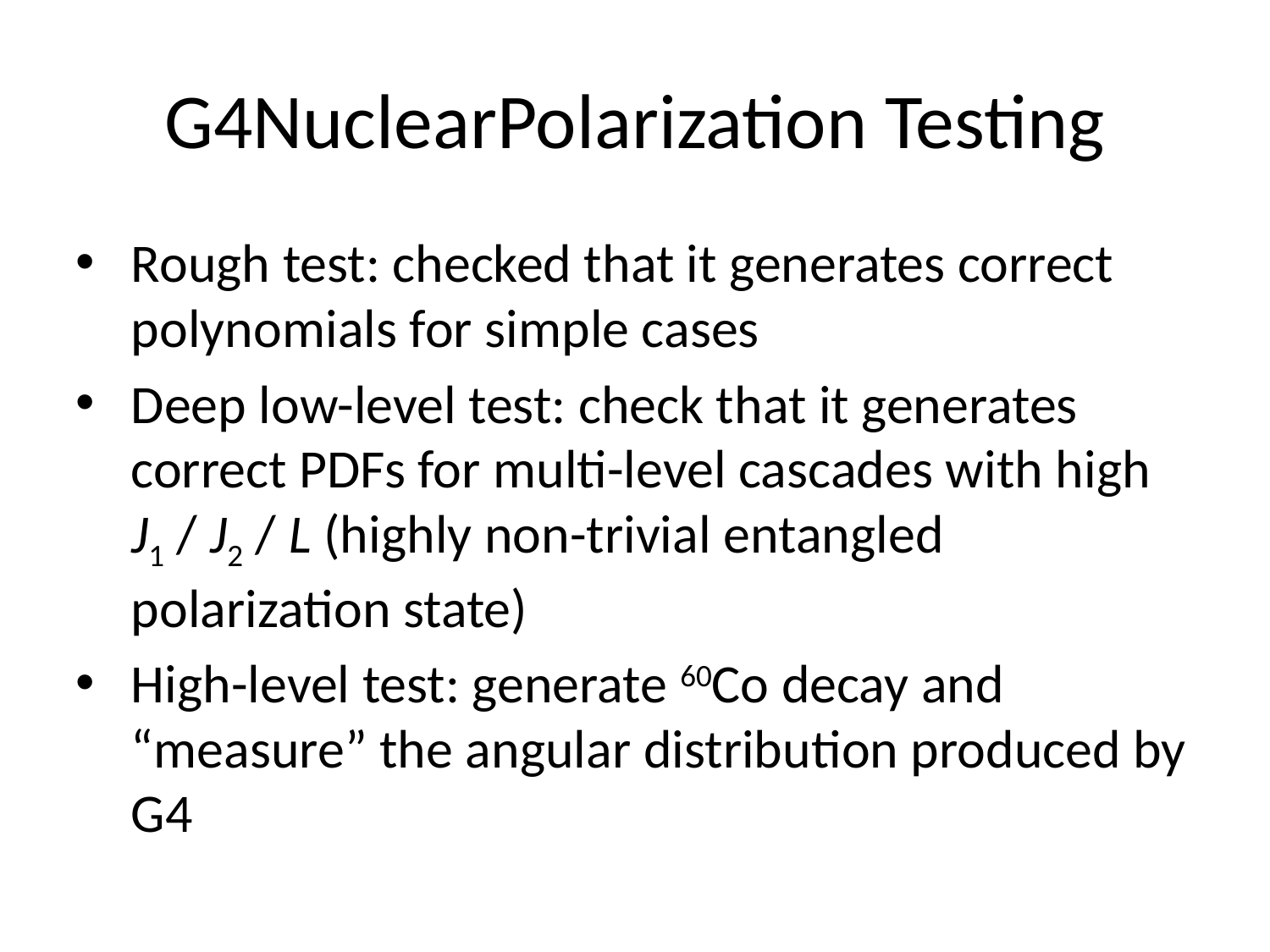

G4NuclearPolarization Testing
Rough test: checked that it generates correct polynomials for simple cases
Deep low-level test: check that it generates correct PDFs for multi-level cascades with high J1 / J2 / L (highly non-trivial entangled polarization state)
High-level test: generate 60Co decay and “measure” the angular distribution produced by G4